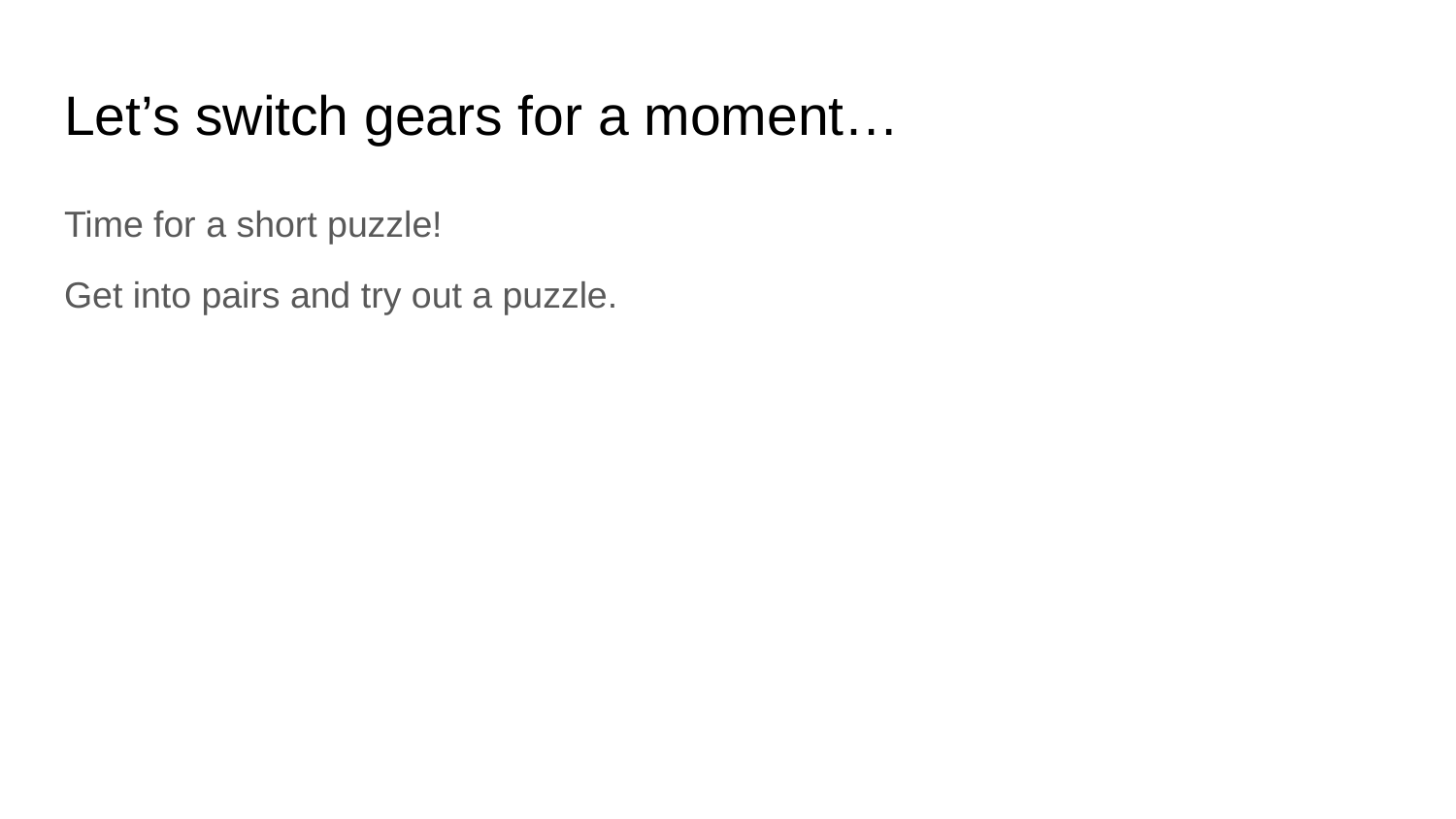

# Let’s switch gears for a moment…
Time for a short puzzle!
Get into pairs and try out a puzzle.